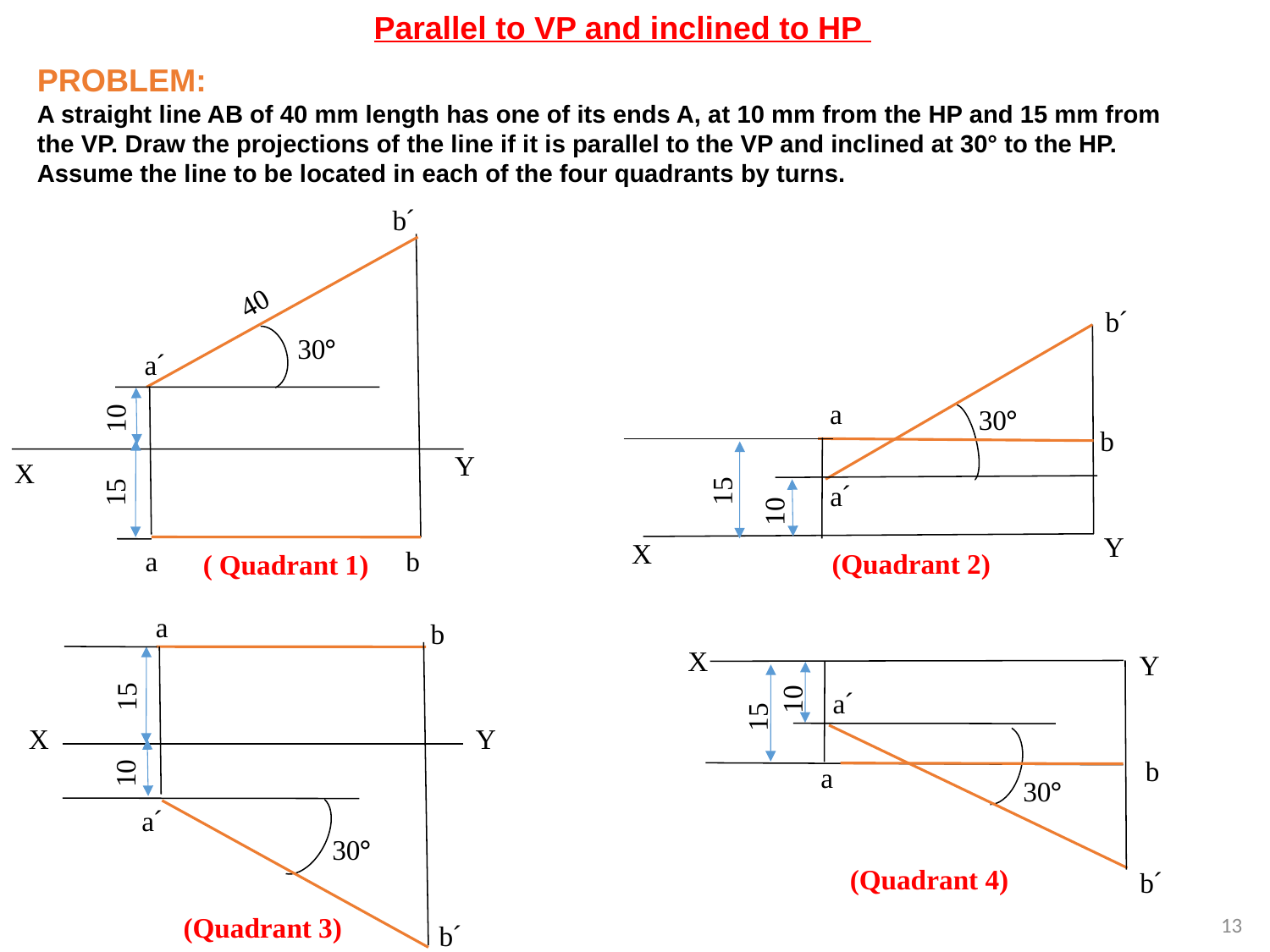

Parallel to VP and inclined to HP
PROBLEM:
A straight line AB of 40 mm length has one of its ends A, at 10 mm from the HP and 15 mm from the VP. Draw the projections of the line if it is parallel to the VP and inclined at 30° to the HP. Assume the line to be located in each of the four quadrants by turns.
b´

40
b´

30°

a´

a
10

30°
b

Y
X

15
15
a´

10
Y
X

a
b

(Quadrant 2)
( Quadrant 1)
a
b
X
Y

15
10
a´

15

X
Y

b
10
a

30°

a´

30°
(Quadrant 4)
b´

13
(Quadrant 3)
b´